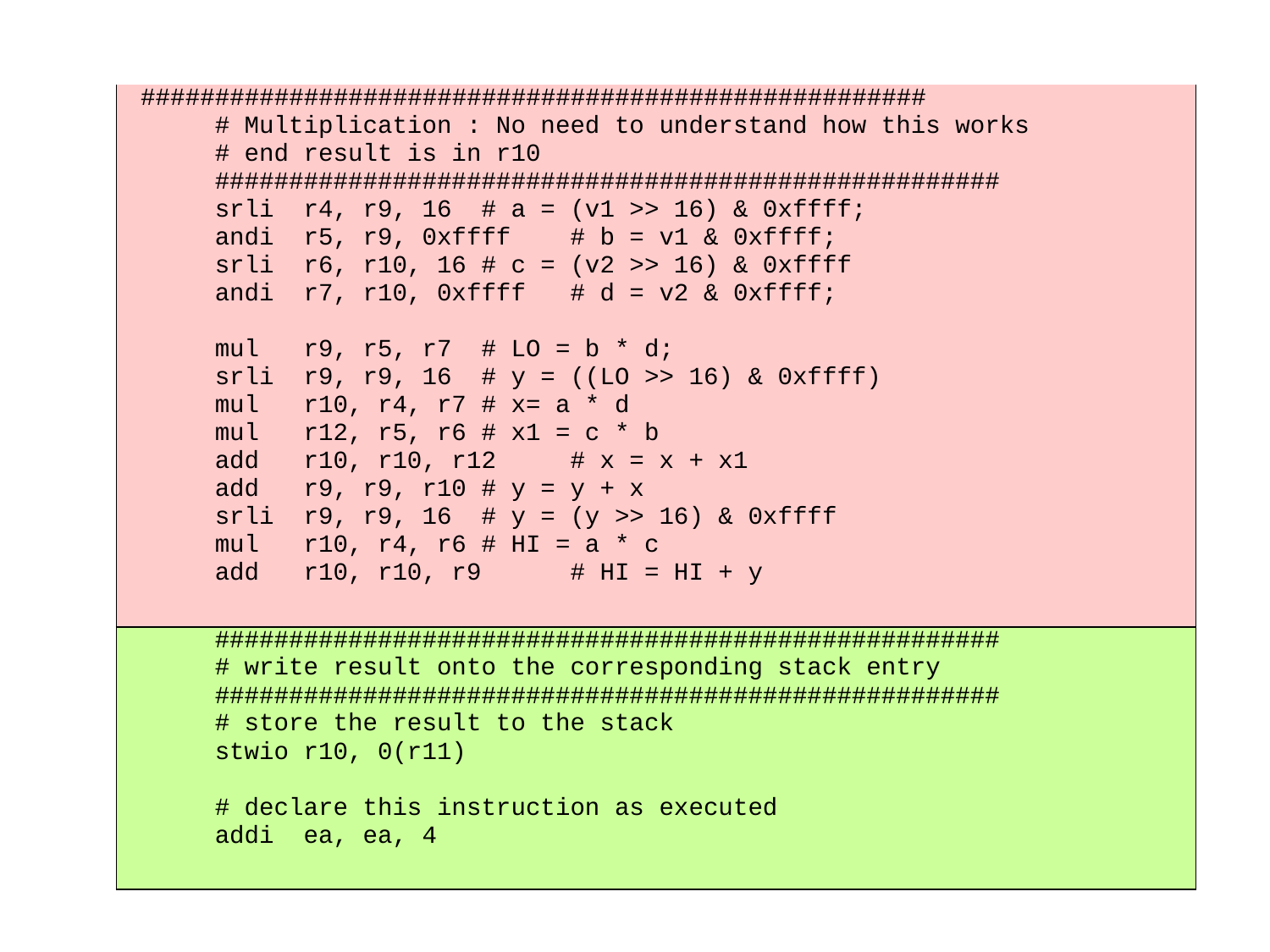

#
| #####################################################       # Multiplication : No need to understand how this works       # end result is in r10       #####################################################       srli  r4, r9, 16  # a = (v1 >> 16) & 0xffff;       andi  r5, r9, 0xffff    # b = v1 & 0xffff;       srli  r6, r10, 16 # c = (v2 >> 16) & 0xffff       andi  r7, r10, 0xffff   # d = v2 & 0xffff;         mul   r9, r5, r7  # LO = b \* d;       srli  r9, r9, 16  # y = ((LO >> 16) & 0xffff)       mul   r10, r4, r7 # x= a \* d       mul   r12, r5, r6 # x1 = c \* b       add   r10, r10, r12     # x = x + x1       add   r9, r9, r10 # y = y + x       srli  r9, r9, 16  # y = (y >> 16) & 0xffff       mul   r10, r4, r6 # HI = a \* c       add   r10, r10, r9      # HI = HI + y |
| --- |
| #####################################################       # write result onto the corresponding stack entry       #####################################################       # store the result to the stack       stwio r10, 0(r11)         # declare this instruction as executed       addi  ea, ea, 4 |